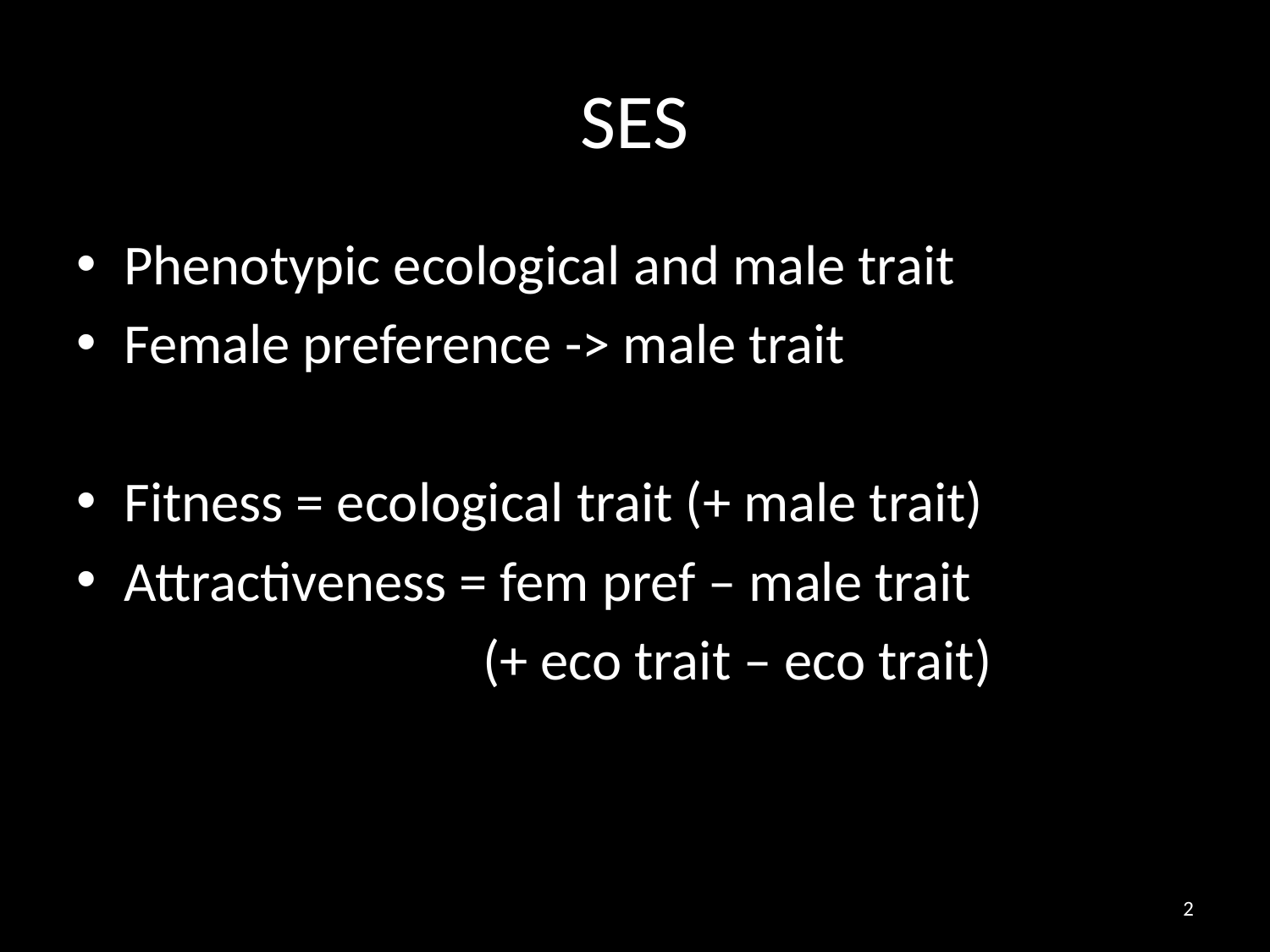

# SES
Phenotypic ecological and male trait
Female preference -> male trait

Fitness = ecological trait (+ male trait)
Attractiveness = fem pref – male trait
			  (+ eco trait – eco trait)
2